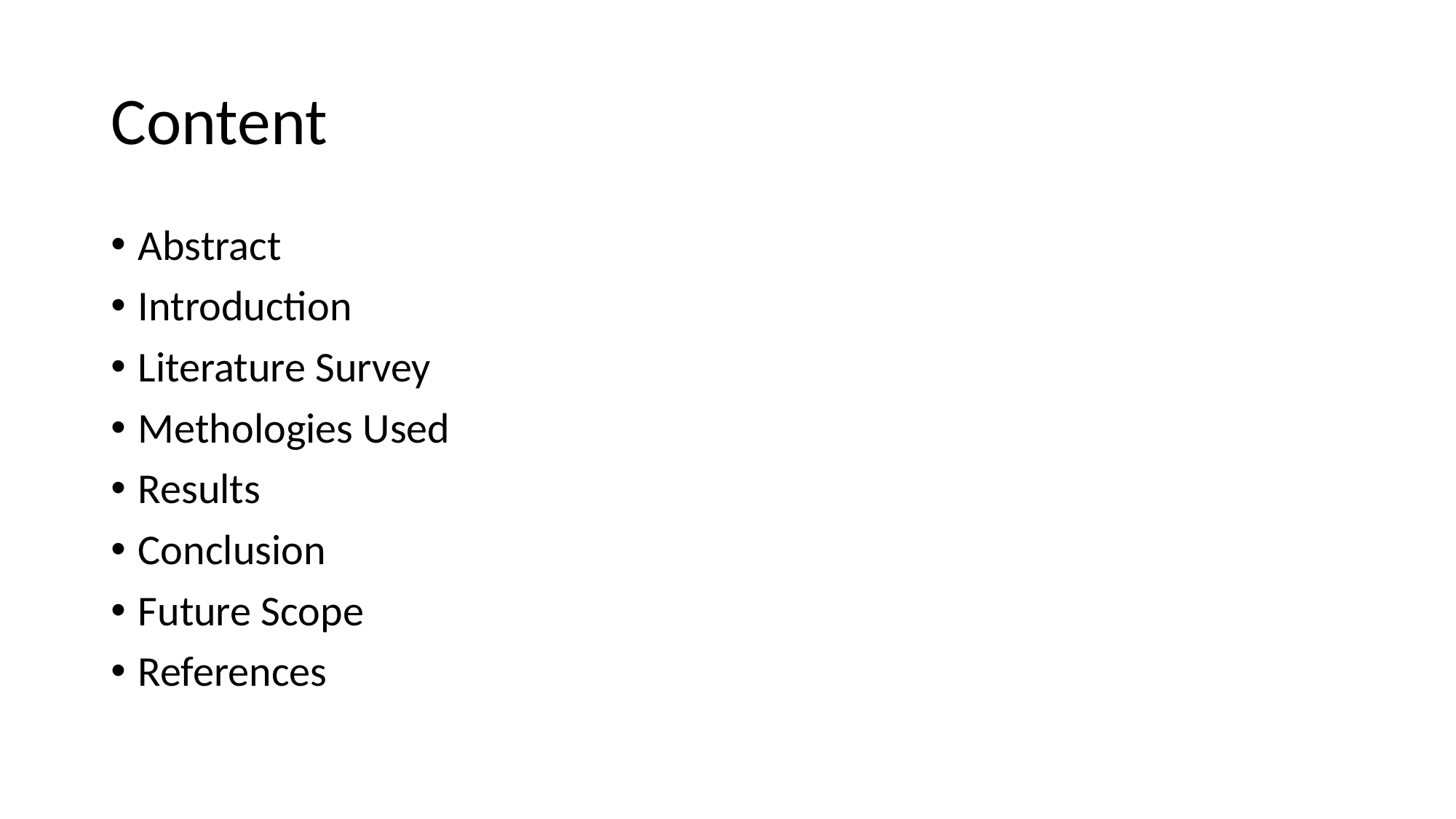

# Content
Abstract
Introduction
Literature Survey
Methologies Used
Results
Conclusion
Future Scope
References